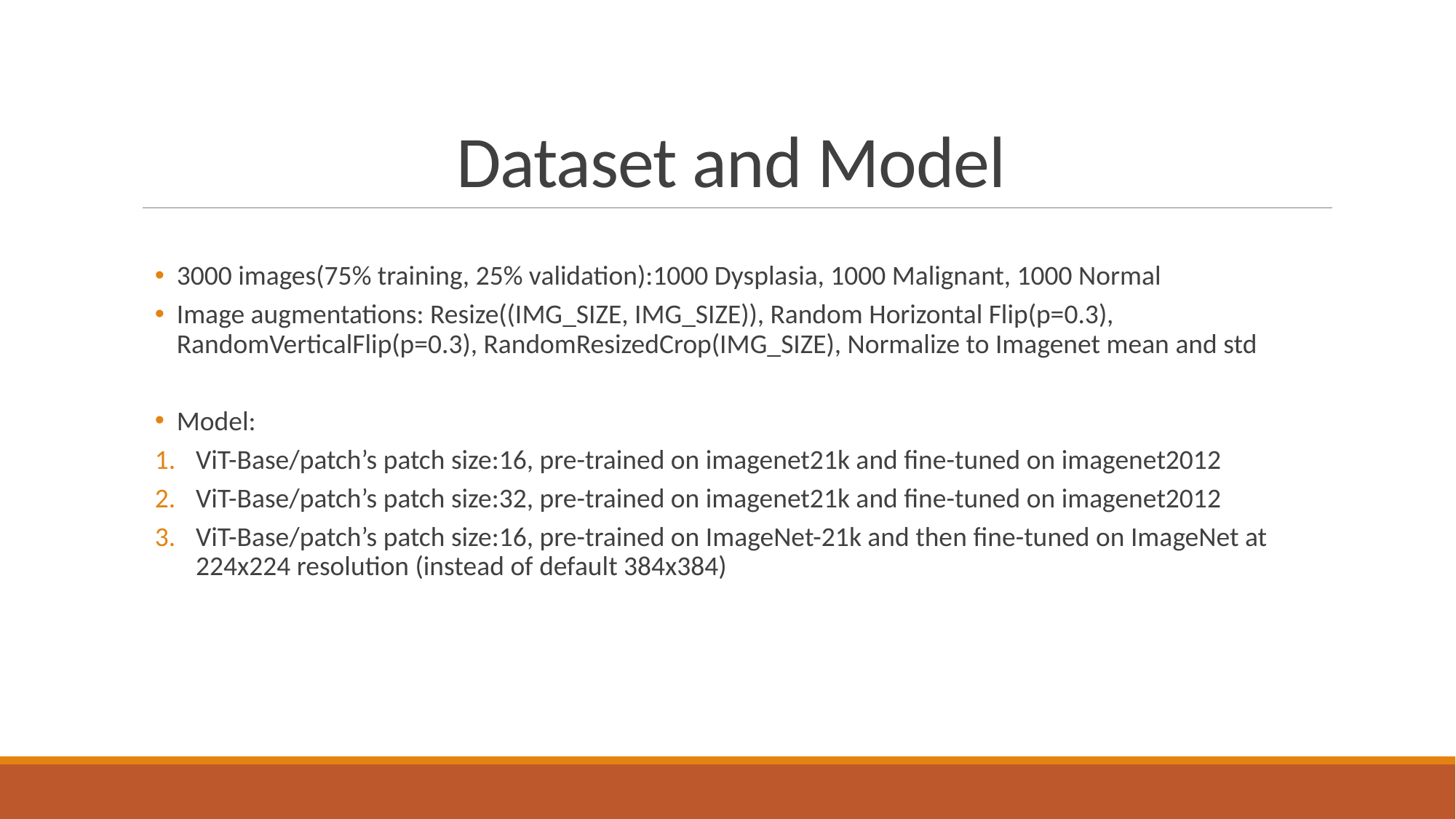

# Dataset and Model

3000 images(75% training, 25% validation):1000 Dysplasia, 1000 Malignant, 1000 Normal
Image augmentations: Resize((IMG_SIZE, IMG_SIZE)), Random Horizontal Flip(p=0.3), RandomVerticalFlip(p=0.3), RandomResizedCrop(IMG_SIZE), Normalize to Imagenet mean and std

Model:
ViT-Base/patch’s patch size:16, pre-trained on imagenet21k and fine-tuned on imagenet2012
ViT-Base/patch’s patch size:32, pre-trained on imagenet21k and fine-tuned on imagenet2012
ViT-Base/patch’s patch size:16, pre-trained on ImageNet-21k and then fine-tuned on ImageNet at 224x224 resolution (instead of default 384x384)